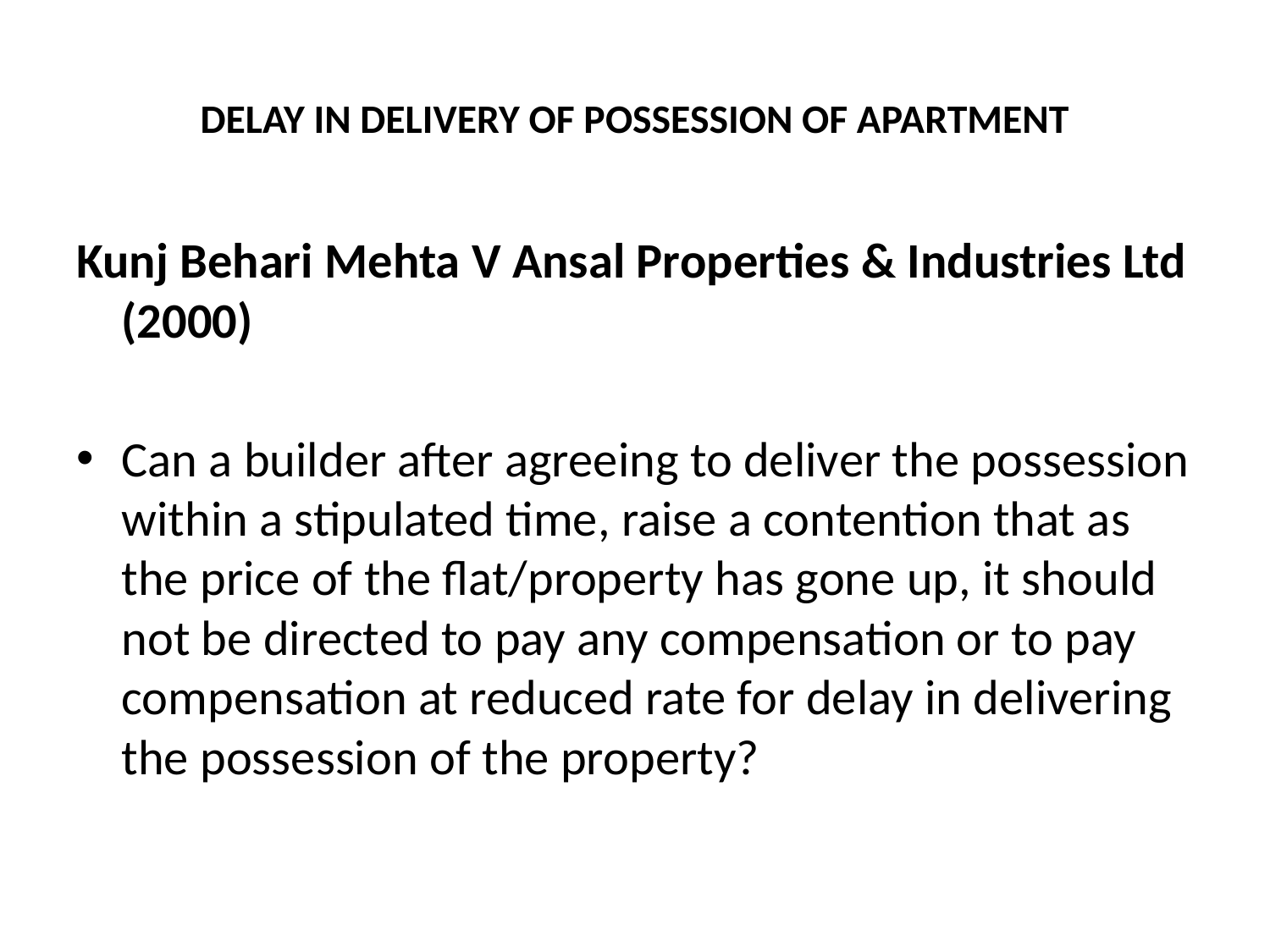

# DELAY IN DELIVERY OF POSSESSION OF APARTMENT
Kunj Behari Mehta V Ansal Properties & Industries Ltd (2000)

Can a builder after agreeing to deliver the possession within a stipulated time, raise a contention that as the price of the flat/property has gone up, it should not be directed to pay any compensation or to pay compensation at reduced rate for delay in delivering the possession of the property?